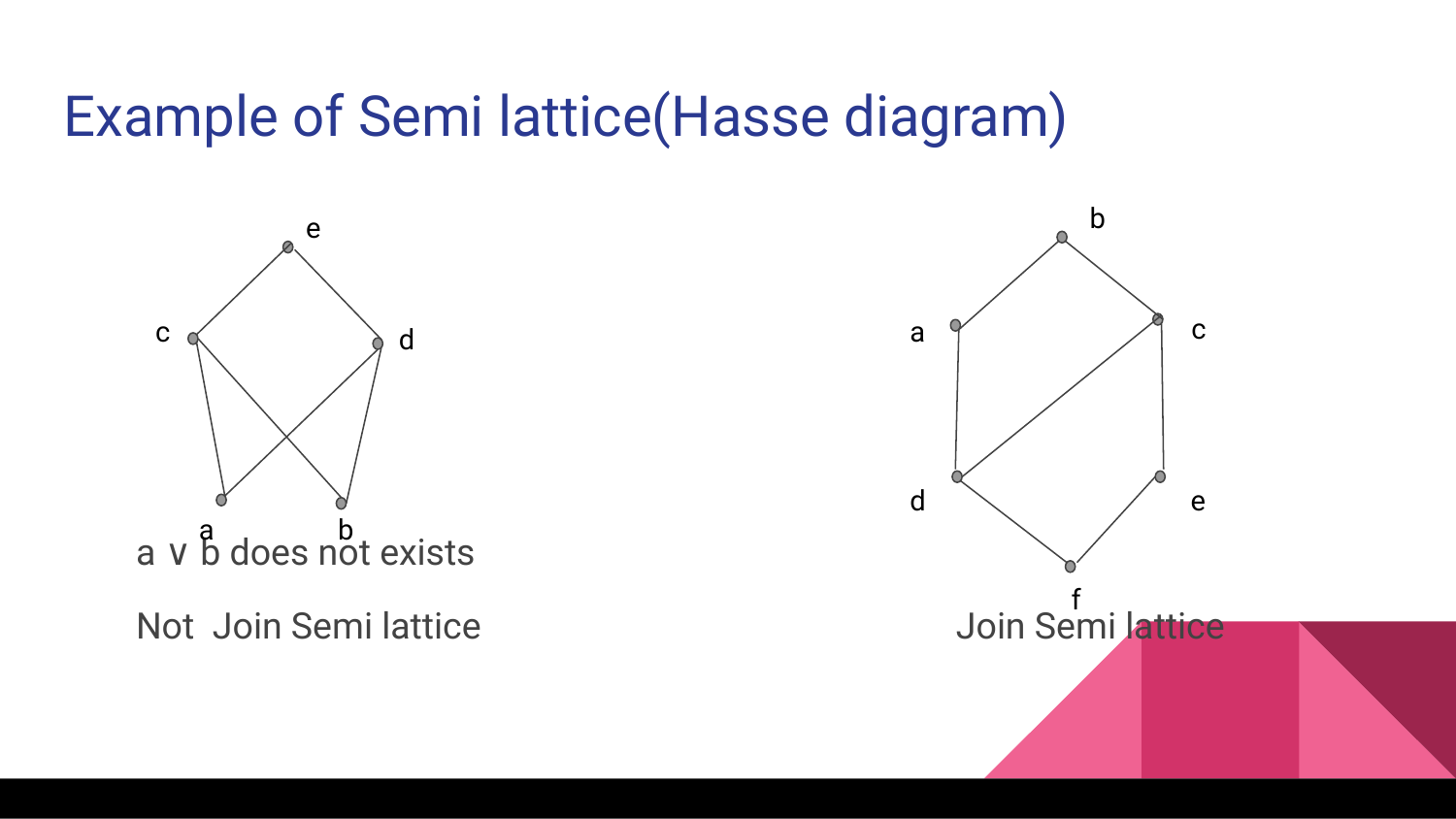

Example of Semi lattice(Hasse diagram)
b

        a ∨ b does not exists
        Not  Join Semi lattice                                                     Join Semi lattice
e

c
c
a

d

d
e

a
b

f